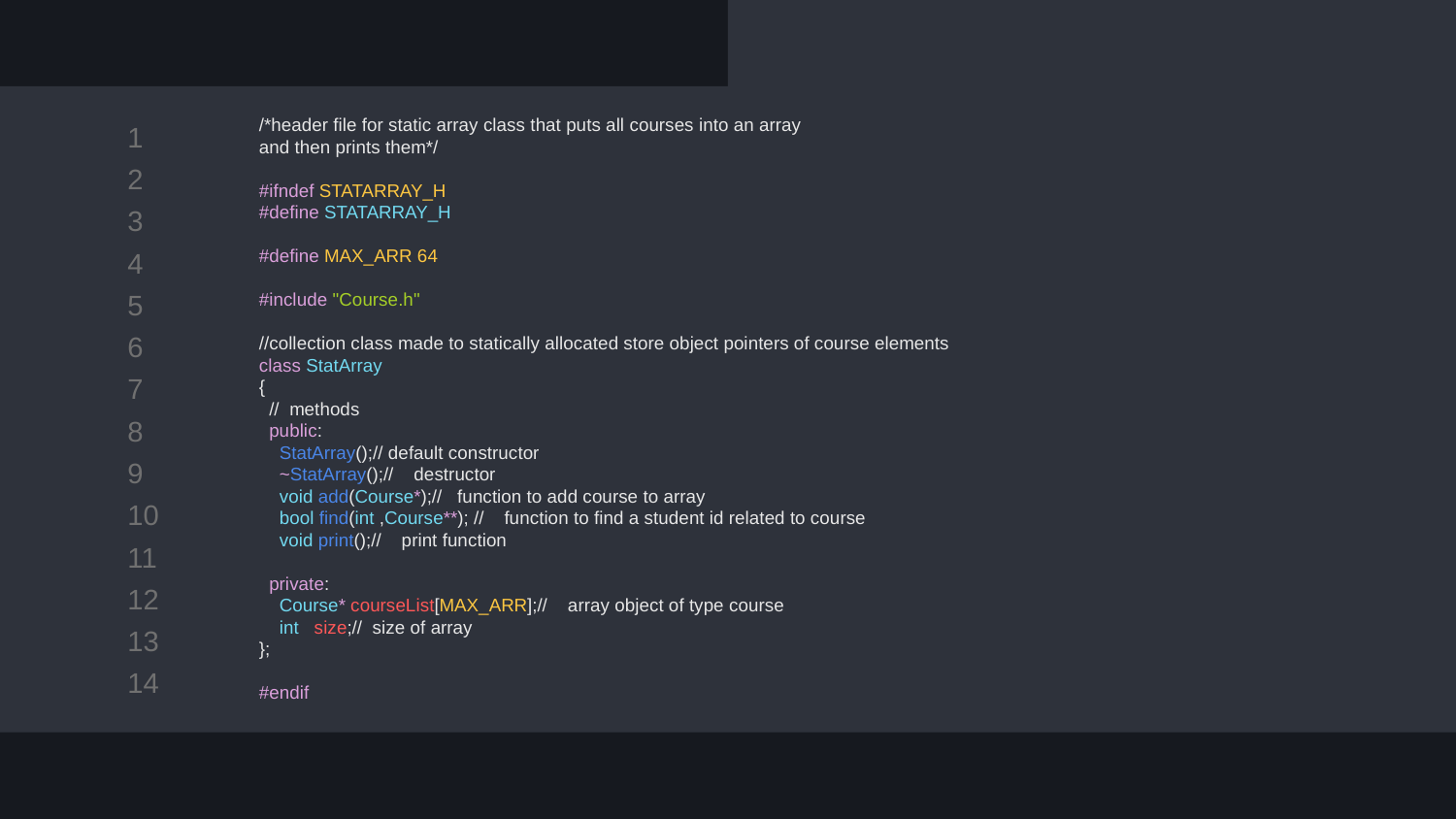

/*header file for static array class that puts all courses into an array
and then prints them*/

#ifndef STATARRAY_H
#define STATARRAY_H

#define MAX_ARR 64

#include "Course.h"

//collection class made to statically allocated store object pointers of course elements
class StatArray
{
  //  methods
  public:
    StatArray();// default constructor
    ~StatArray();//    destructor
    void add(Course*);//   function to add course to array
    bool find(int ,Course**); //    function to find a student id related to course
    void print();//    print function

  private:
    Course* courseList[MAX_ARR];//    array object of type course
    int   size;//  size of array
};

#endif